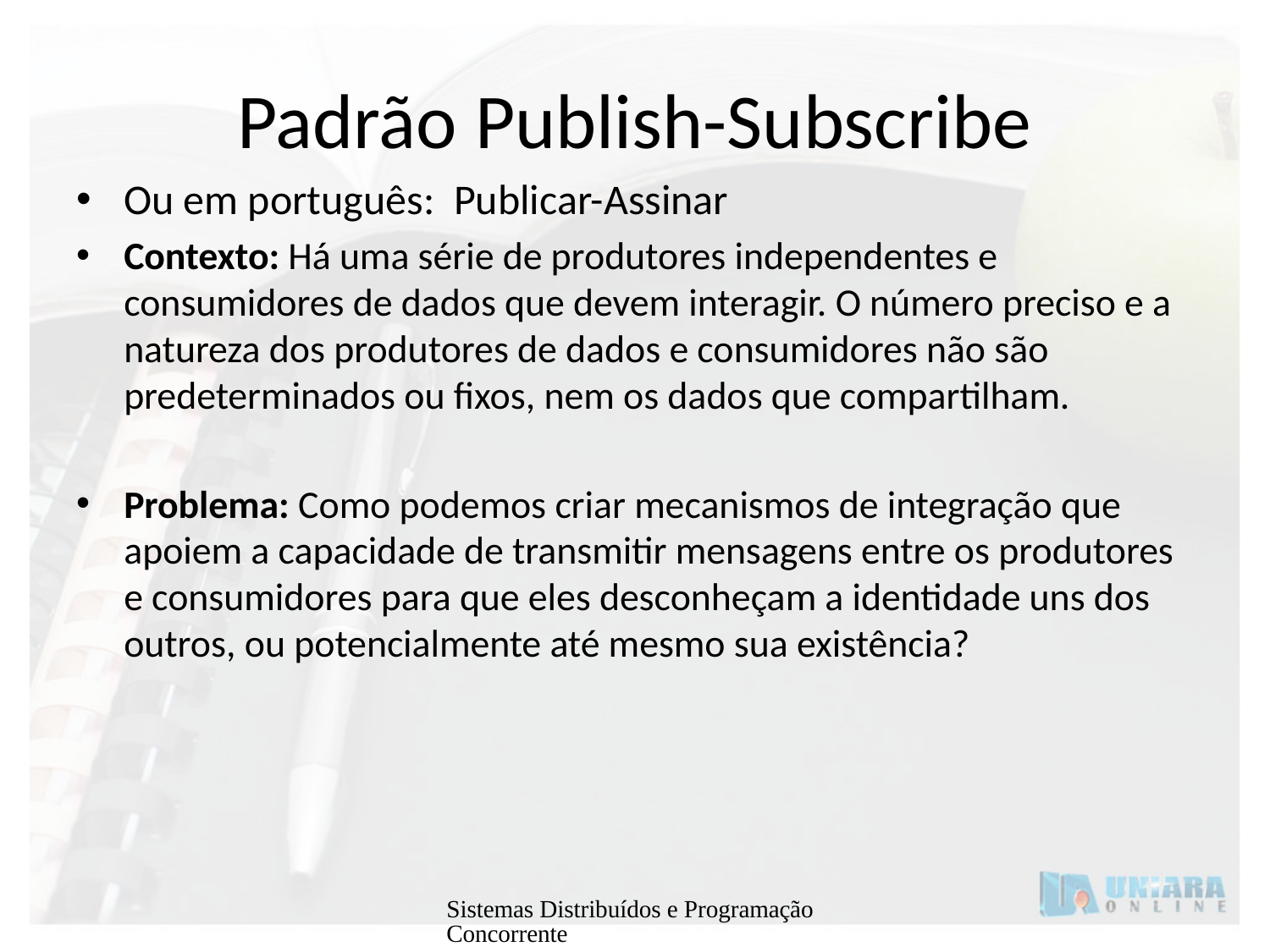

# Padrão Publish-Subscribe
Ou em português:  Publicar-Assinar
Contexto: Há uma série de produtores independentes e consumidores de dados que devem interagir. O número preciso e a natureza dos produtores de dados e consumidores não são predeterminados ou fixos, nem os dados que compartilham.

Problema: Como podemos criar mecanismos de integração que apoiem a capacidade de transmitir mensagens entre os produtores e consumidores para que eles desconheçam a identidade uns dos outros, ou potencialmente até mesmo sua existência?
Sistemas Distribuídos e Programação Concorrente